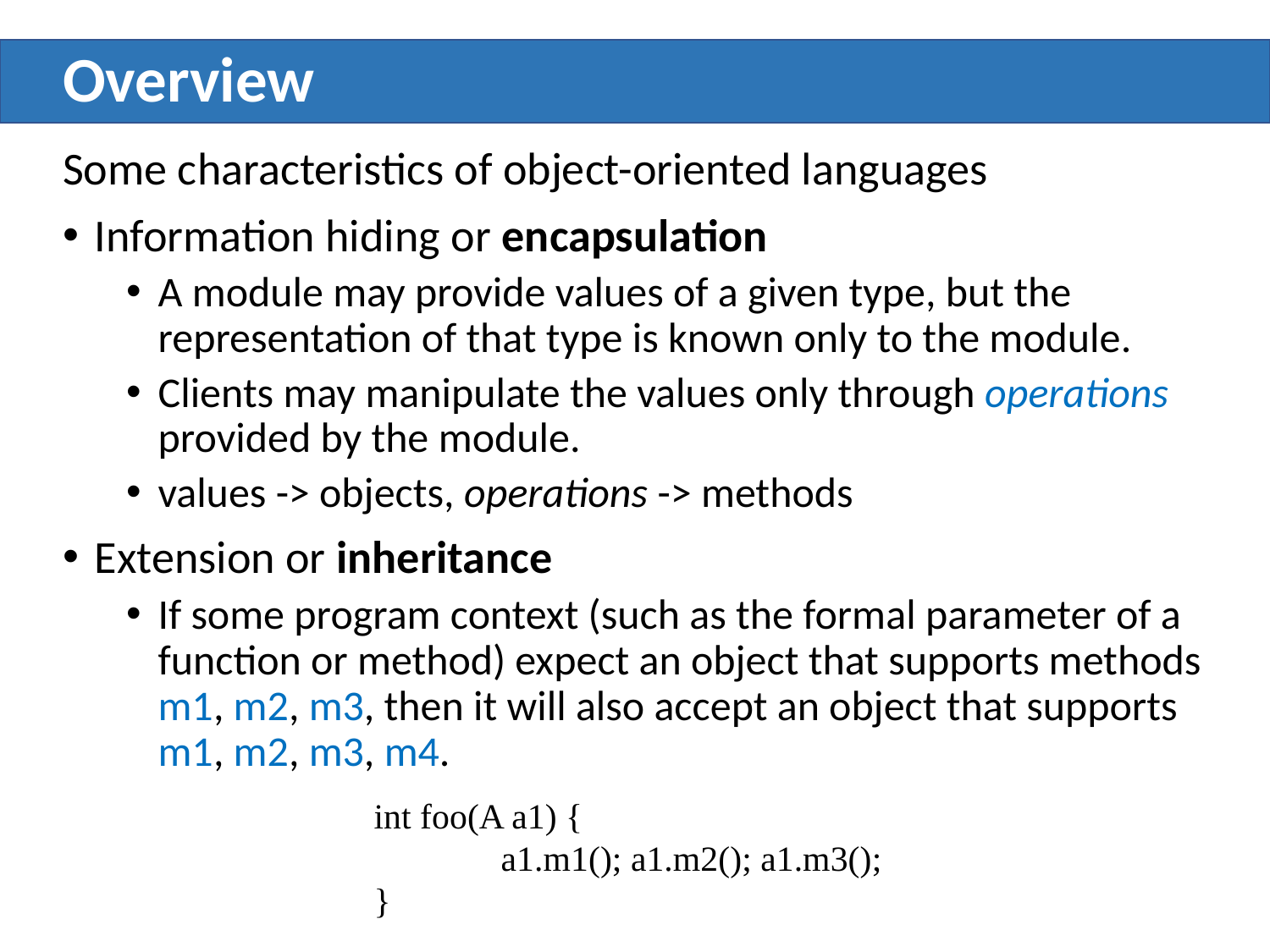

# Overview
Some characteristics of object-oriented languages
Information hiding or encapsulation
A module may provide values of a given type, but the representation of that type is known only to the module.
Clients may manipulate the values only through operations provided by the module.
values -> objects, operations -> methods
Extension or inheritance
If some program context (such as the formal parameter of a function or method) expect an object that supports methods m1, m2, m3, then it will also accept an object that supports m1, m2, m3, m4.
int foo(A a1) {
	a1.m1(); a1.m2(); a1.m3();
}